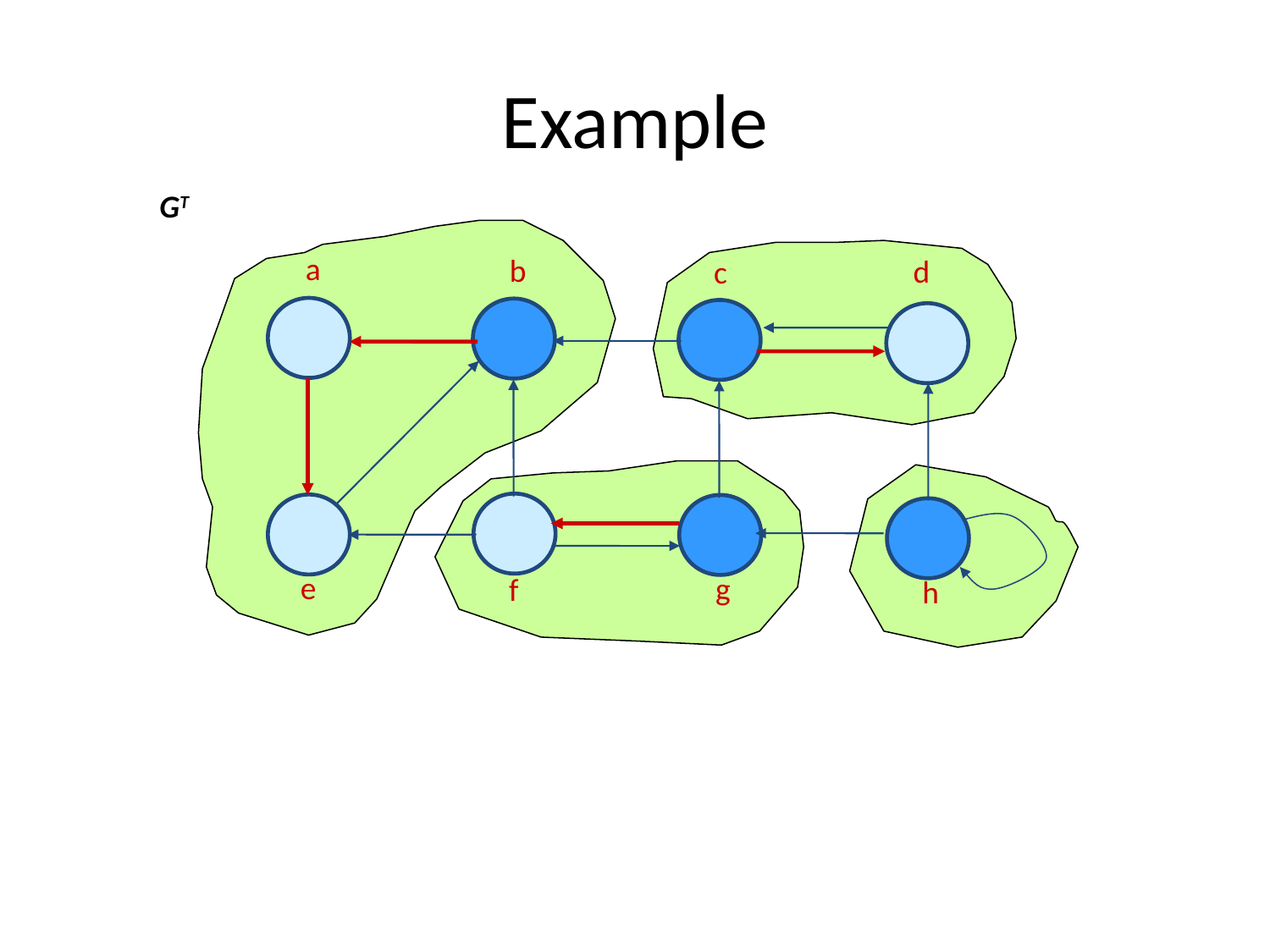

# Example
GT

a
b
d
c

e
g
f
h